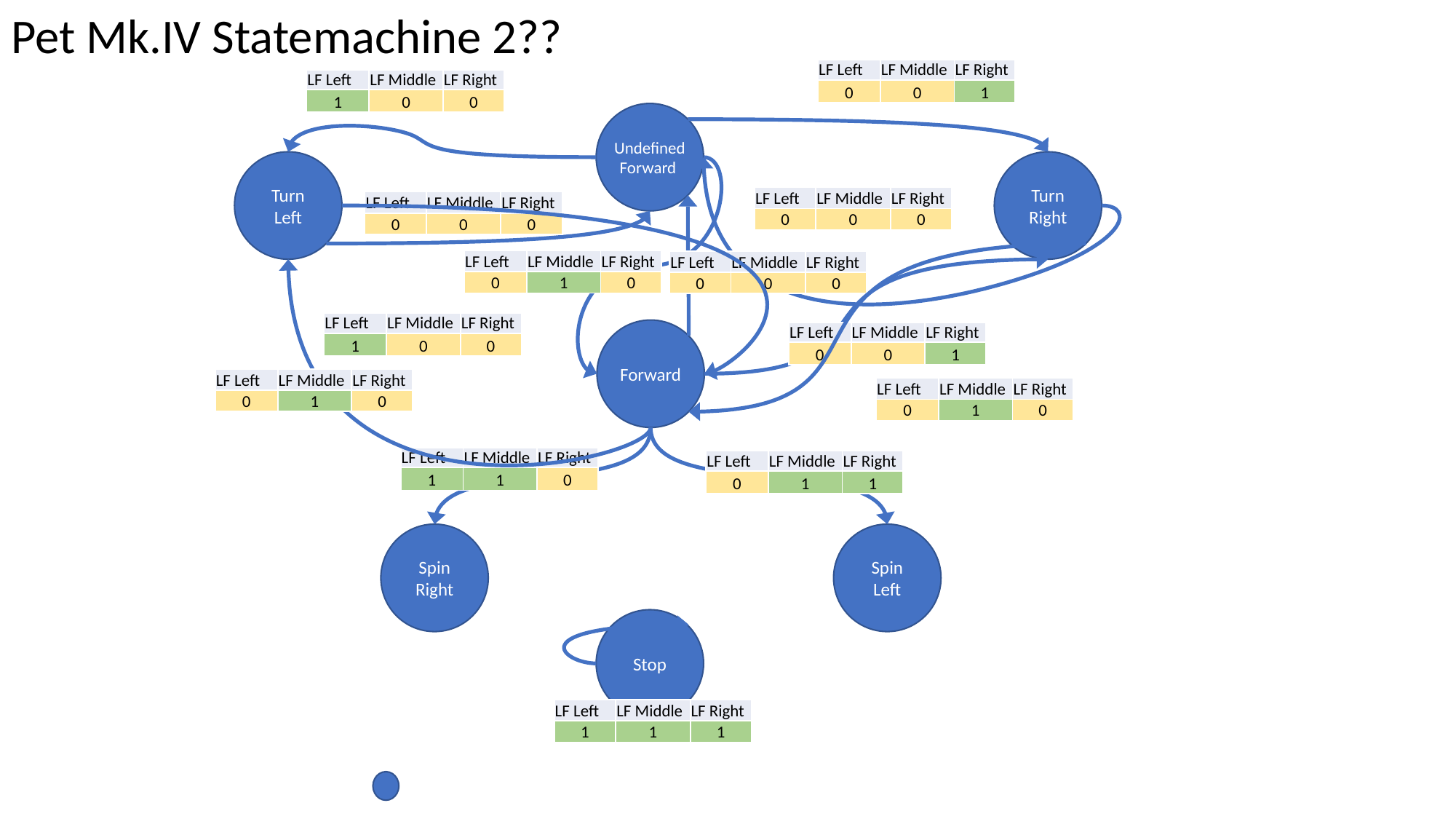

# Pet Mk.IV Statemachine 2??
| LF Left | LF Middle | LF Right |
| --- | --- | --- |
| 0 | 0 | 1 |
| LF Left | LF Middle | LF Right |
| --- | --- | --- |
| 1 | 0 | 0 |
Undefined Forward
Turn
Right
Turn
Left
| LF Left | LF Middle | LF Right |
| --- | --- | --- |
| 0 | 0 | 0 |
| LF Left | LF Middle | LF Right |
| --- | --- | --- |
| 0 | 0 | 0 |
| LF Left | LF Middle | LF Right |
| --- | --- | --- |
| 0 | 1 | 0 |
| LF Left | LF Middle | LF Right |
| --- | --- | --- |
| 0 | 0 | 0 |
| LF Left | LF Middle | LF Right |
| --- | --- | --- |
| 1 | 0 | 0 |
Forward
| LF Left | LF Middle | LF Right |
| --- | --- | --- |
| 0 | 0 | 1 |
| LF Left | LF Middle | LF Right |
| --- | --- | --- |
| 0 | 1 | 0 |
| LF Left | LF Middle | LF Right |
| --- | --- | --- |
| 0 | 1 | 0 |
| LF Left | LF Middle | LF Right |
| --- | --- | --- |
| 1 | 1 | 0 |
| LF Left | LF Middle | LF Right |
| --- | --- | --- |
| 0 | 1 | 1 |
Spin
Left
Spin
Right
Stop
| LF Left | LF Middle | LF Right |
| --- | --- | --- |
| 1 | 1 | 1 |